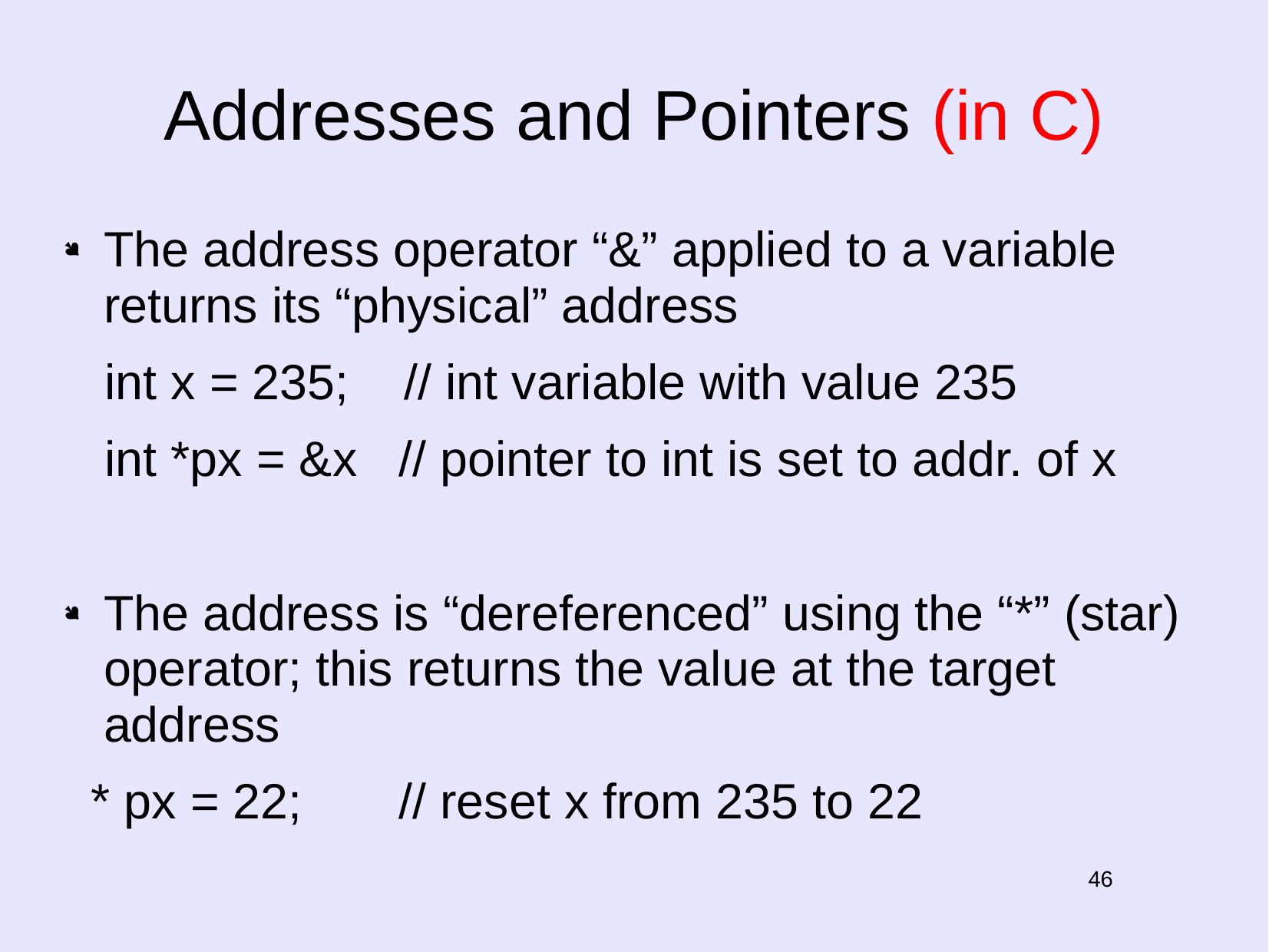

# Addresses and Pointers (in C)
The address operator “&” applied to a variable returns its “physical” address
   int x = 235;    // int variable with value 235
   int *px = &x   // pointer to int is set to addr. of x

The address is “dereferenced” using the “*” (star) operator; this returns the value at the target address
  * px = 22;       // reset x from 235 to 22
46